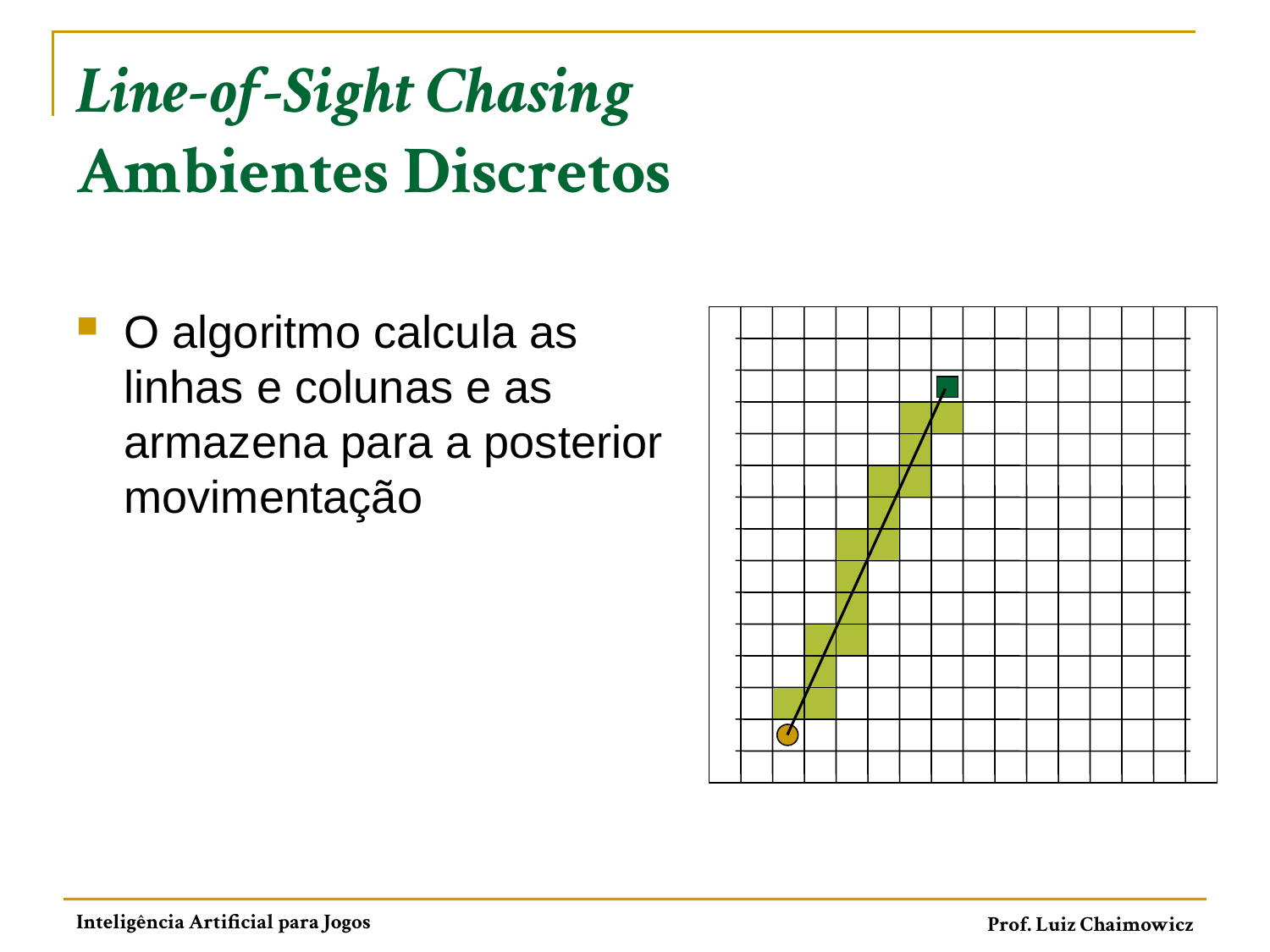

# Line-of-Sight Chasing Ambientes Discretos
O algoritmo calcula as linhas e colunas e as armazena para a posterior movimentação

Inteligência Artificial para Jogos